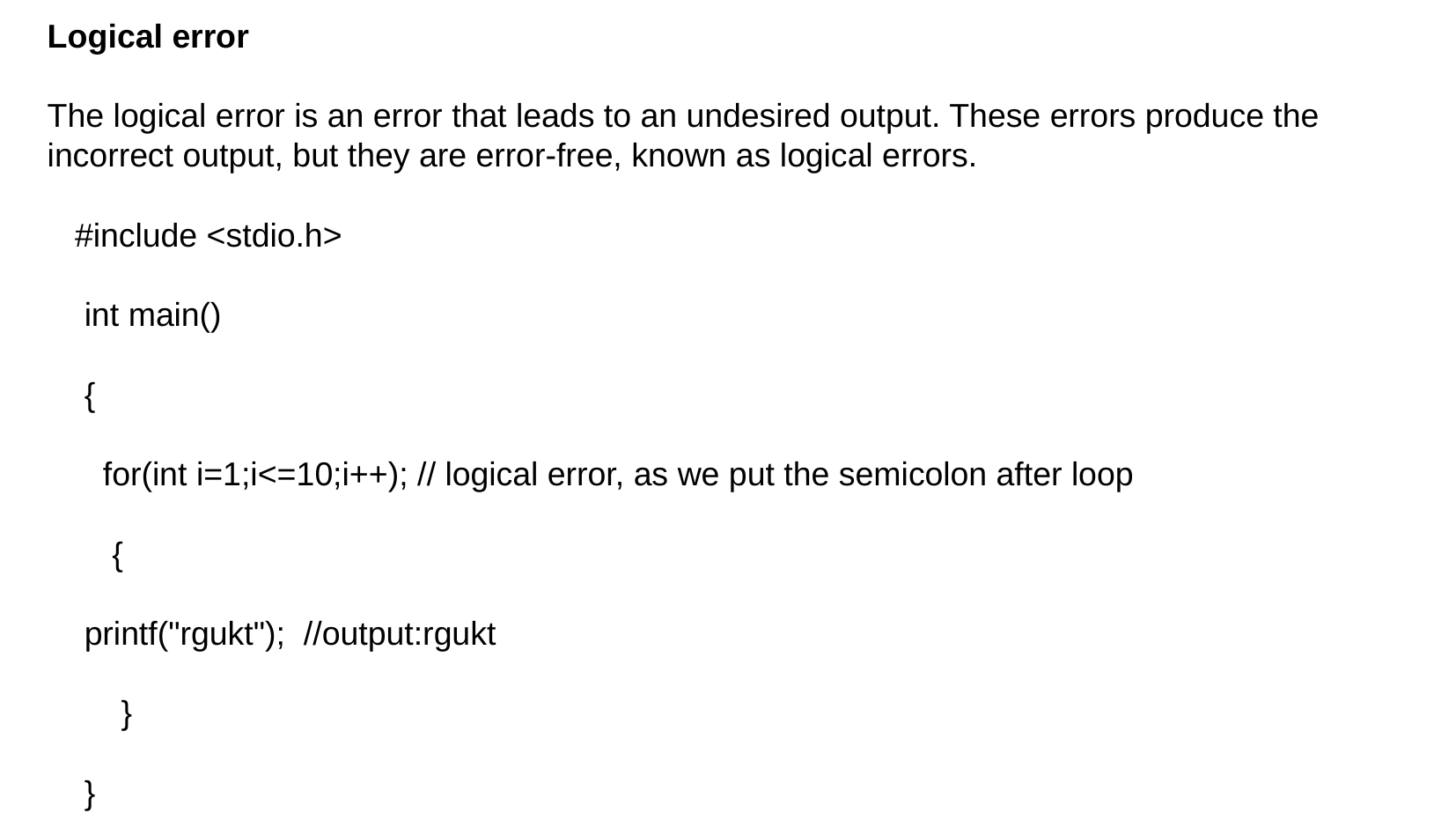

Logical error
The logical error is an error that leads to an undesired output. These errors produce the incorrect output, but they are error-free, known as logical errors.
   #include <stdio.h>
    int main()
    {
      for(int i=1;i<=10;i++); // logical error, as we put the semicolon after loop
       {
    printf("rgukt");  //output:rgukt
        }
    }